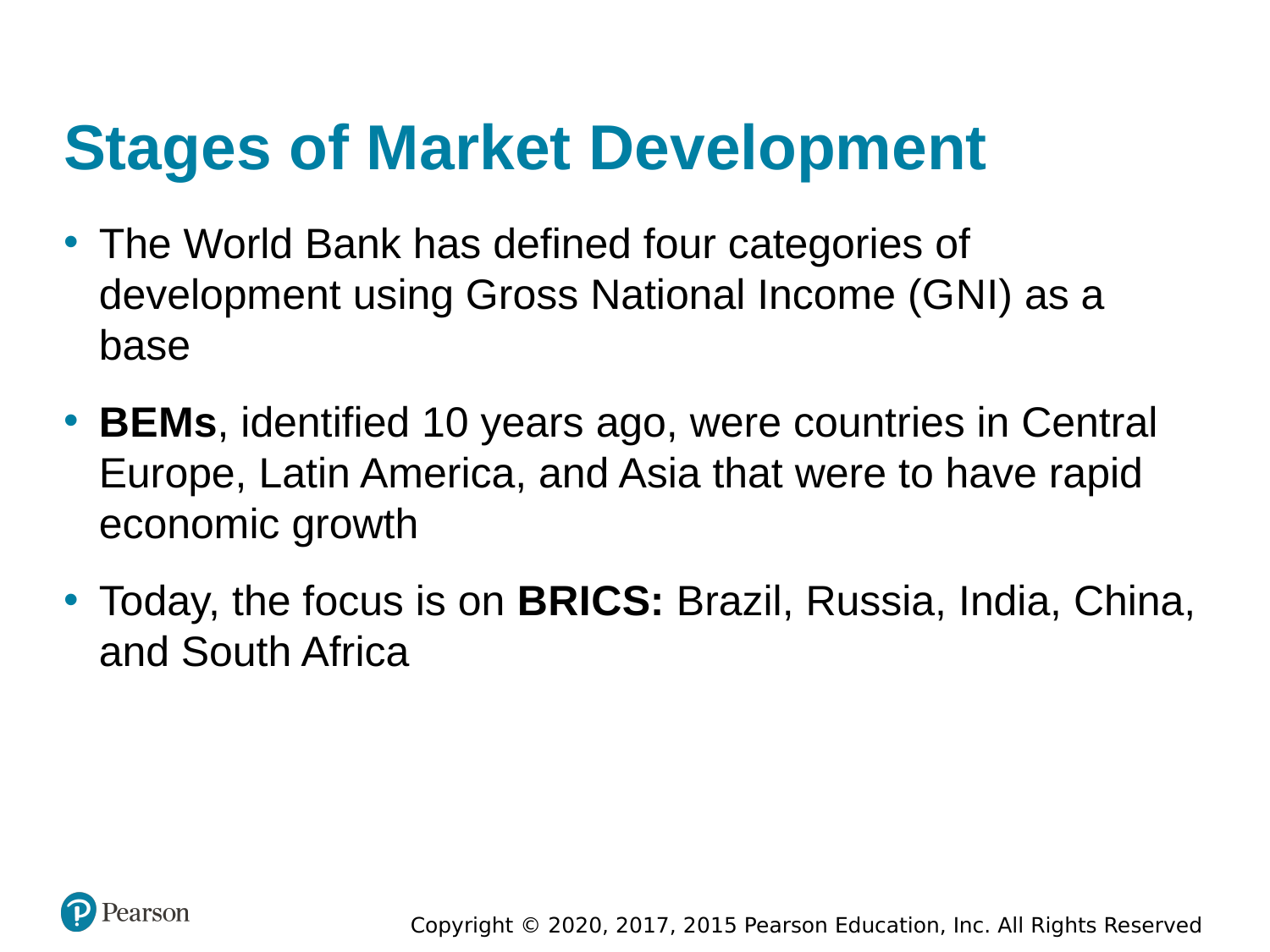

# Stages of Market Development
The World Bank has defined four categories of development using Gross National Income (G N I) as a base
B E Ms, identified 10 years ago, were countries in Central Europe, Latin America, and Asia that were to have rapid economic growth
Today, the focus is on B R I C S: Brazil, Russia, India, China, and South Africa